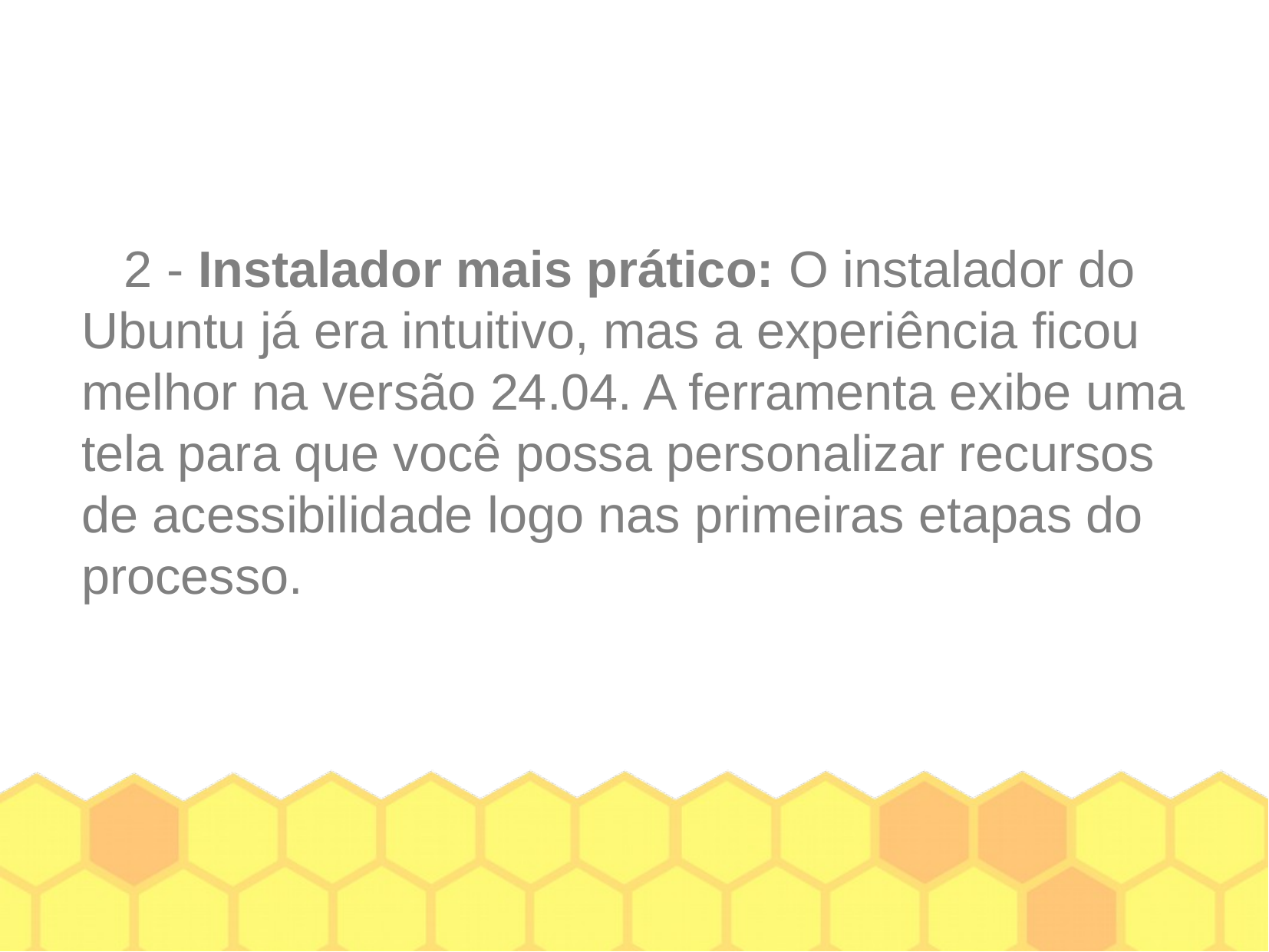

2 - Instalador mais prático: O instalador do Ubuntu já era intuitivo, mas a experiência ficou melhor na versão 24.04. A ferramenta exibe uma tela para que você possa personalizar recursos de acessibilidade logo nas primeiras etapas do processo.